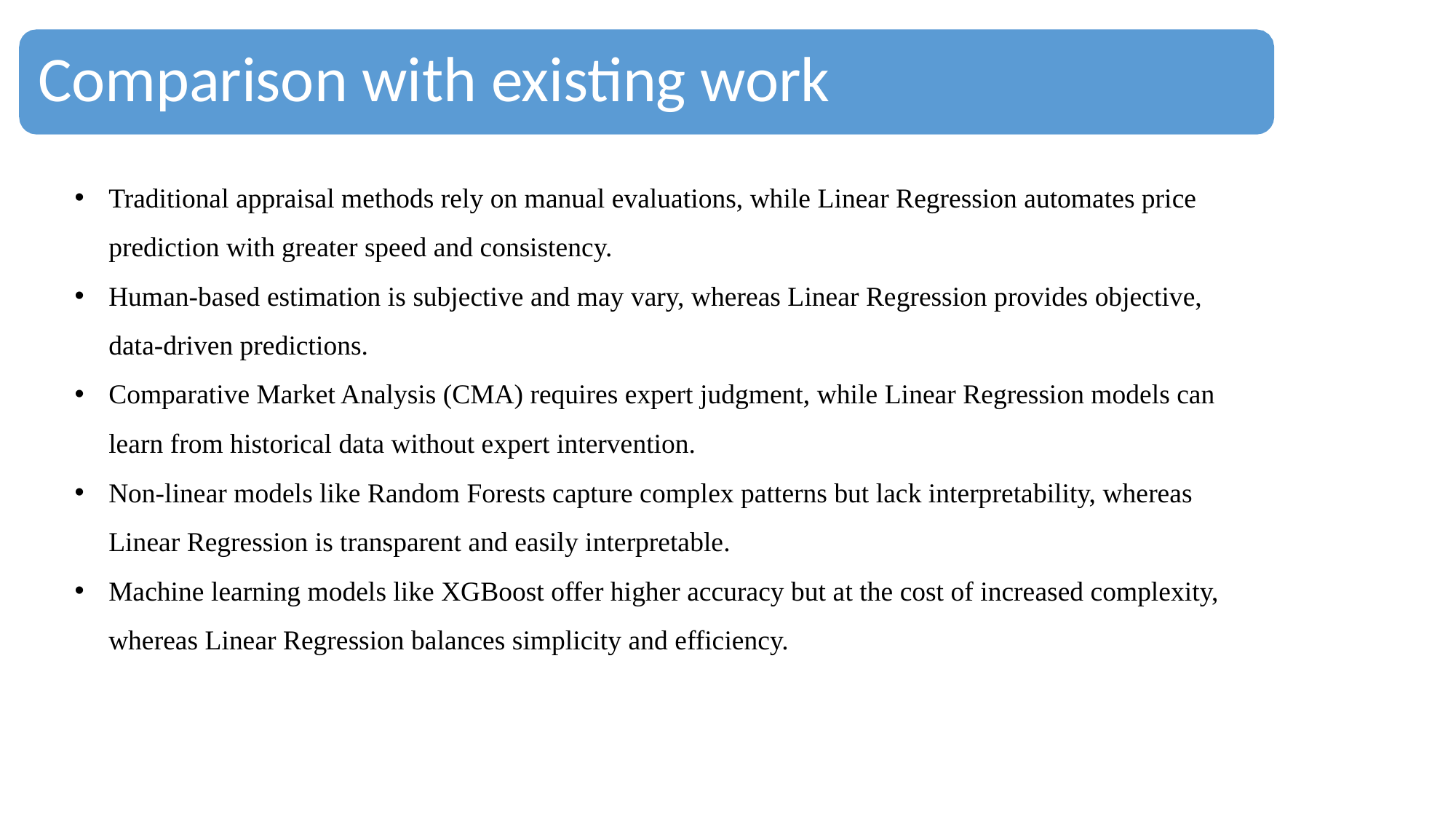

Comparison with existing work
Traditional appraisal methods rely on manual evaluations, while Linear Regression automates price prediction with greater speed and consistency.
Human-based estimation is subjective and may vary, whereas Linear Regression provides objective, data-driven predictions.
Comparative Market Analysis (CMA) requires expert judgment, while Linear Regression models can learn from historical data without expert intervention.
Non-linear models like Random Forests capture complex patterns but lack interpretability, whereas Linear Regression is transparent and easily interpretable.
Machine learning models like XGBoost offer higher accuracy but at the cost of increased complexity, whereas Linear Regression balances simplicity and efficiency.